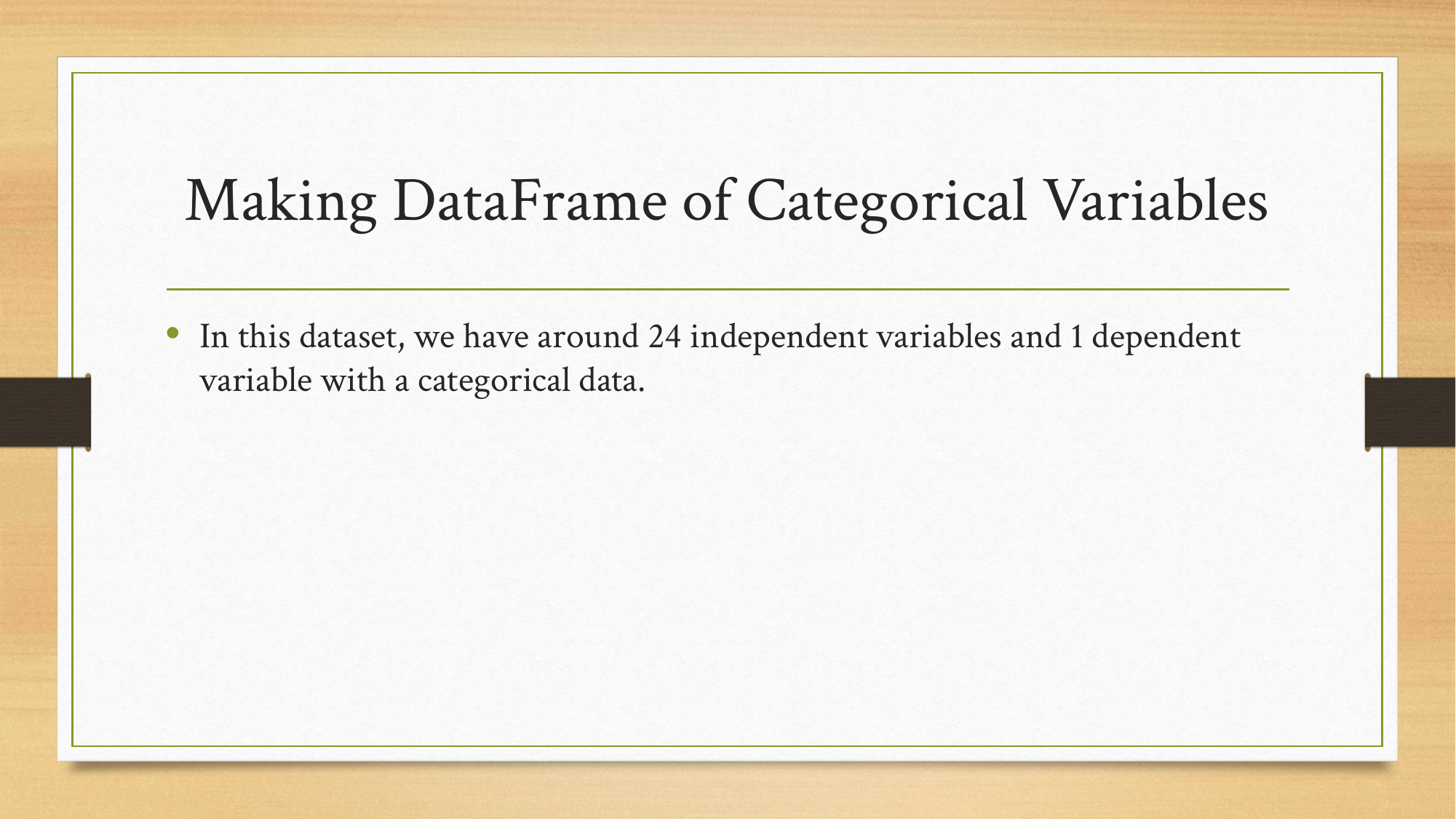

# Making DataFrame of Categorical Variables
In this dataset, we have around 24 independent variables and 1 dependent variable with a categorical data.